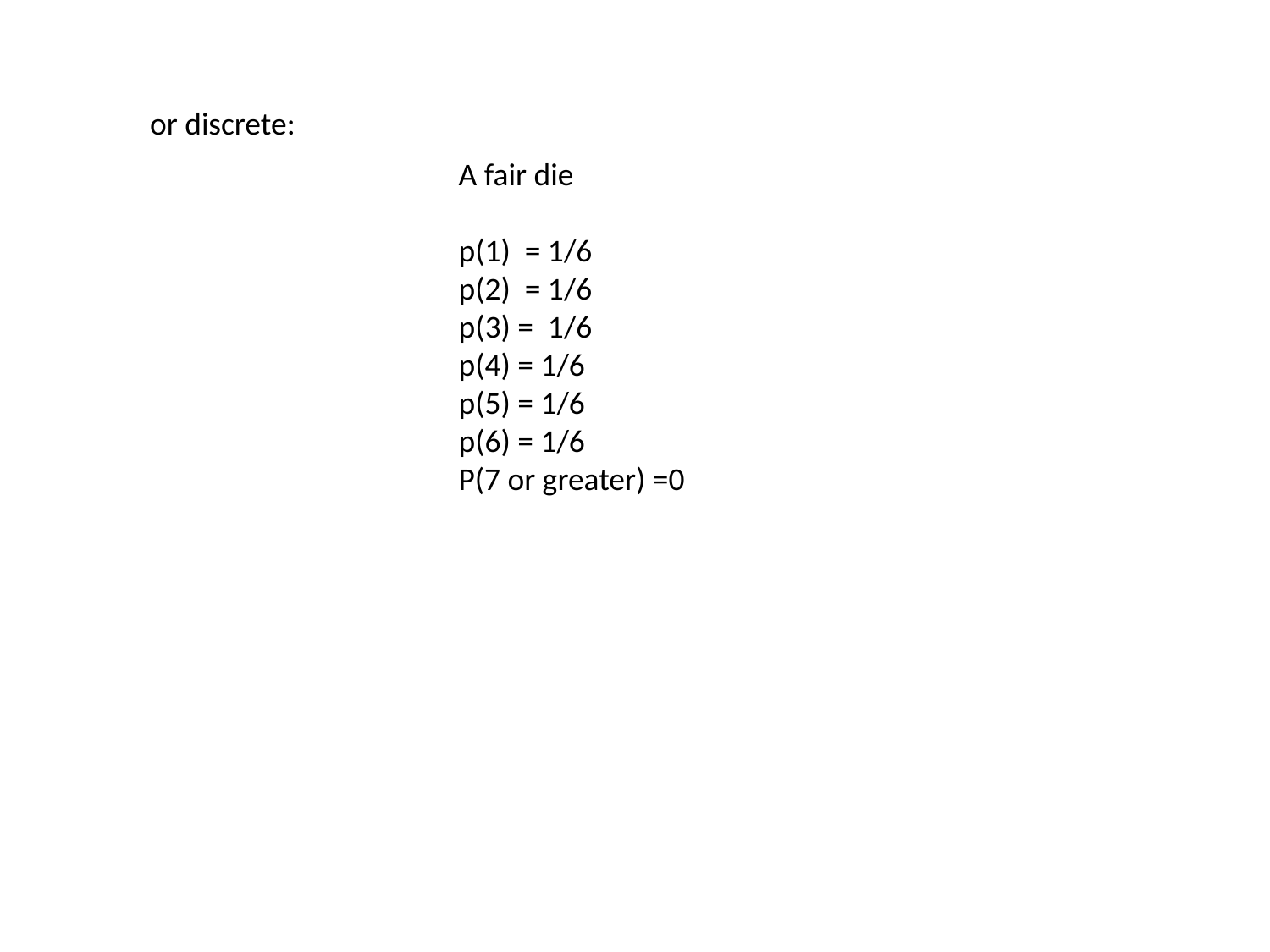

or discrete:
A fair die

p(1)  = 1/6
p(2)  = 1/6
p(3) =  1/6
p(4) = 1/6
p(5) = 1/6
p(6) = 1/6
P(7 or greater) =0